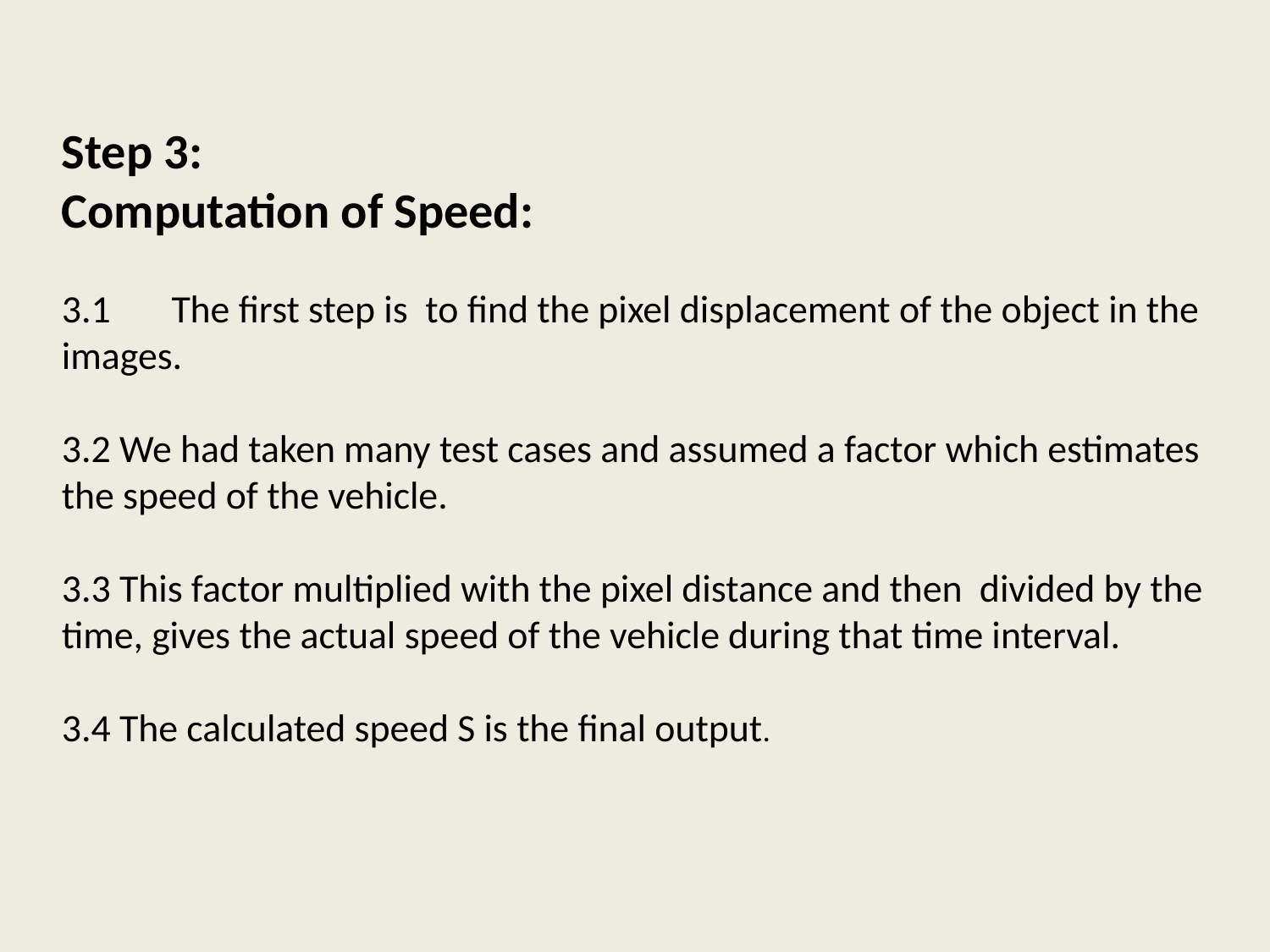

Step 3:
Computation of Speed:

3.1       The first step is  to find the pixel displacement of the object in the images.

3.2 We had taken many test cases and assumed a factor which estimates the speed of the vehicle.

3.3 This factor multiplied with the pixel distance and then  divided by the time, gives the actual speed of the vehicle during that time interval.

3.4 The calculated speed S is the final output.